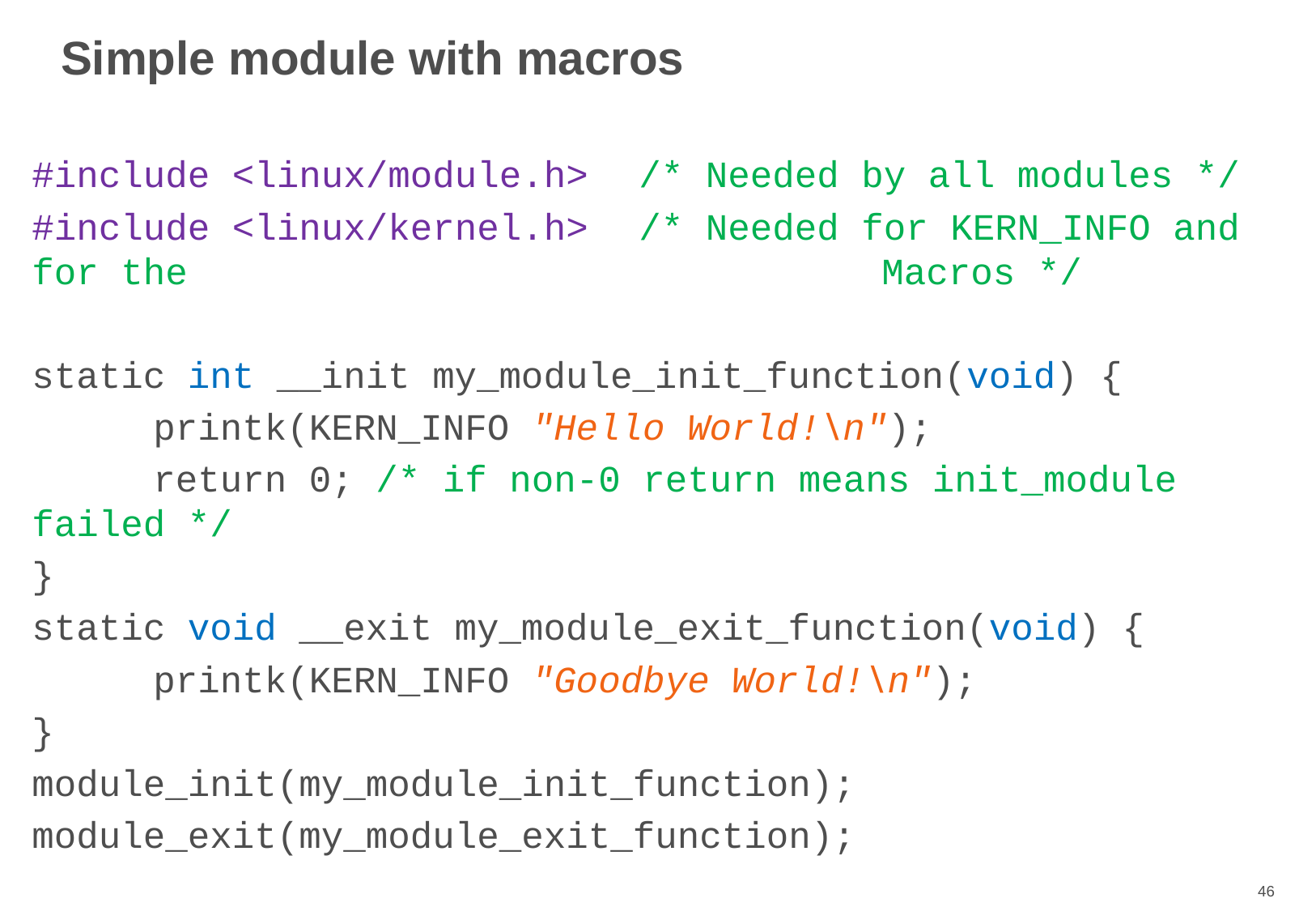

# Simple module with macros
#include <linux/module.h>	/* Needed by all modules */
#include <linux/kernel.h>	/* Needed for KERN_INFO and for the 						Macros */

static int __init my_module_init_function(void) {
	printk(KERN_INFO "Hello World!\n");
	return 0; /* if non-0 return means init_module failed */
}
static void __exit my_module_exit_function(void) {
	printk(KERN_INFO "Goodbye World!\n");
}
module_init(my_module_init_function);
module_exit(my_module_exit_function);